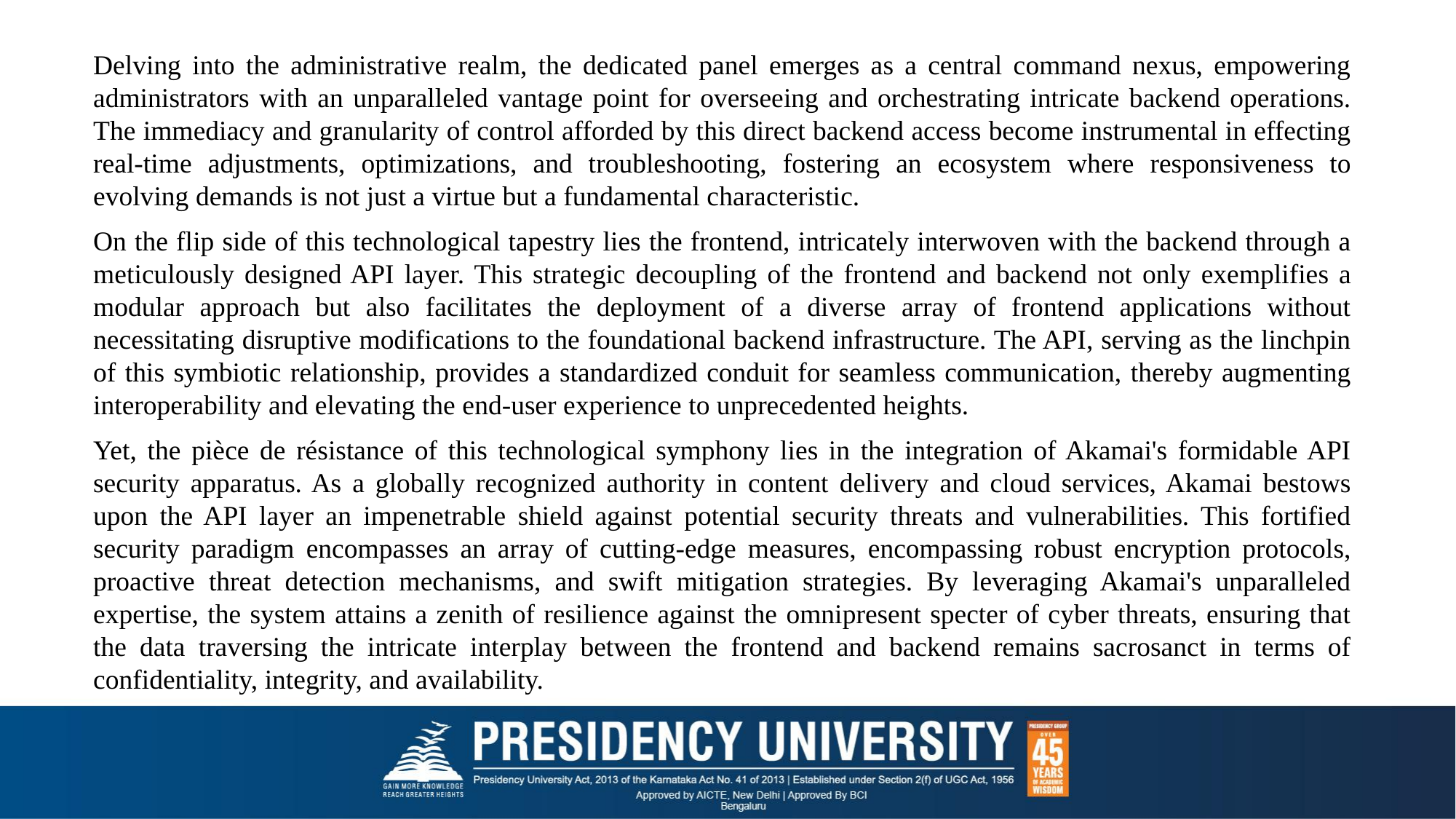

Delving into the administrative realm, the dedicated panel emerges as a central command nexus, empowering administrators with an unparalleled vantage point for overseeing and orchestrating intricate backend operations. The immediacy and granularity of control afforded by this direct backend access become instrumental in effecting real-time adjustments, optimizations, and troubleshooting, fostering an ecosystem where responsiveness to evolving demands is not just a virtue but a fundamental characteristic.
On the flip side of this technological tapestry lies the frontend, intricately interwoven with the backend through a meticulously designed API layer. This strategic decoupling of the frontend and backend not only exemplifies a modular approach but also facilitates the deployment of a diverse array of frontend applications without necessitating disruptive modifications to the foundational backend infrastructure. The API, serving as the linchpin of this symbiotic relationship, provides a standardized conduit for seamless communication, thereby augmenting interoperability and elevating the end-user experience to unprecedented heights.
Yet, the pièce de résistance of this technological symphony lies in the integration of Akamai's formidable API security apparatus. As a globally recognized authority in content delivery and cloud services, Akamai bestows upon the API layer an impenetrable shield against potential security threats and vulnerabilities. This fortified security paradigm encompasses an array of cutting-edge measures, encompassing robust encryption protocols, proactive threat detection mechanisms, and swift mitigation strategies. By leveraging Akamai's unparalleled expertise, the system attains a zenith of resilience against the omnipresent specter of cyber threats, ensuring that the data traversing the intricate interplay between the frontend and backend remains sacrosanct in terms of confidentiality, integrity, and availability.